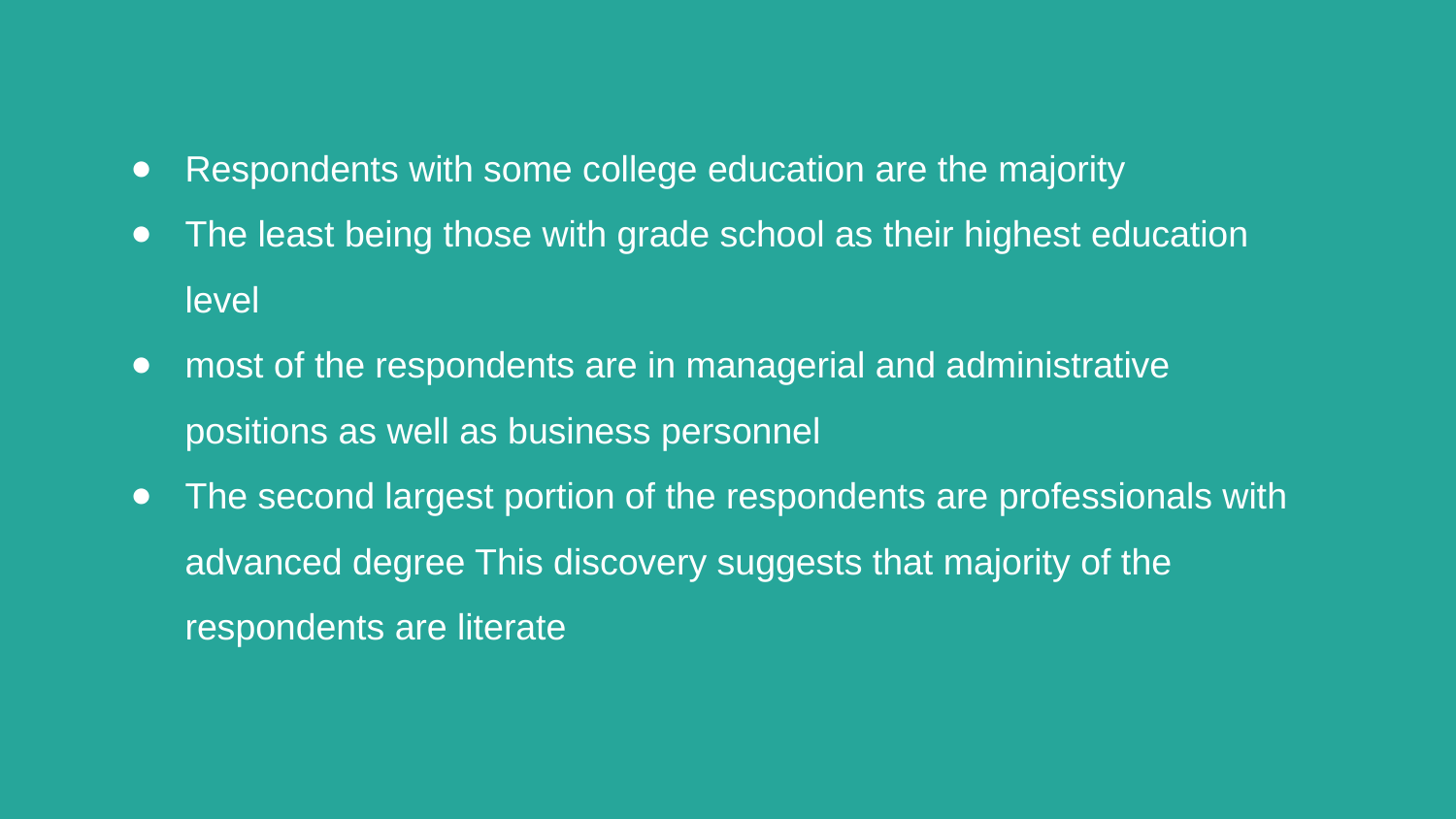

Respondents with some college education are the majority
The least being those with grade school as their highest education level
most of the respondents are in managerial and administrative positions as well as business personnel
The second largest portion of the respondents are professionals with advanced degree This discovery suggests that majority of the respondents are literate